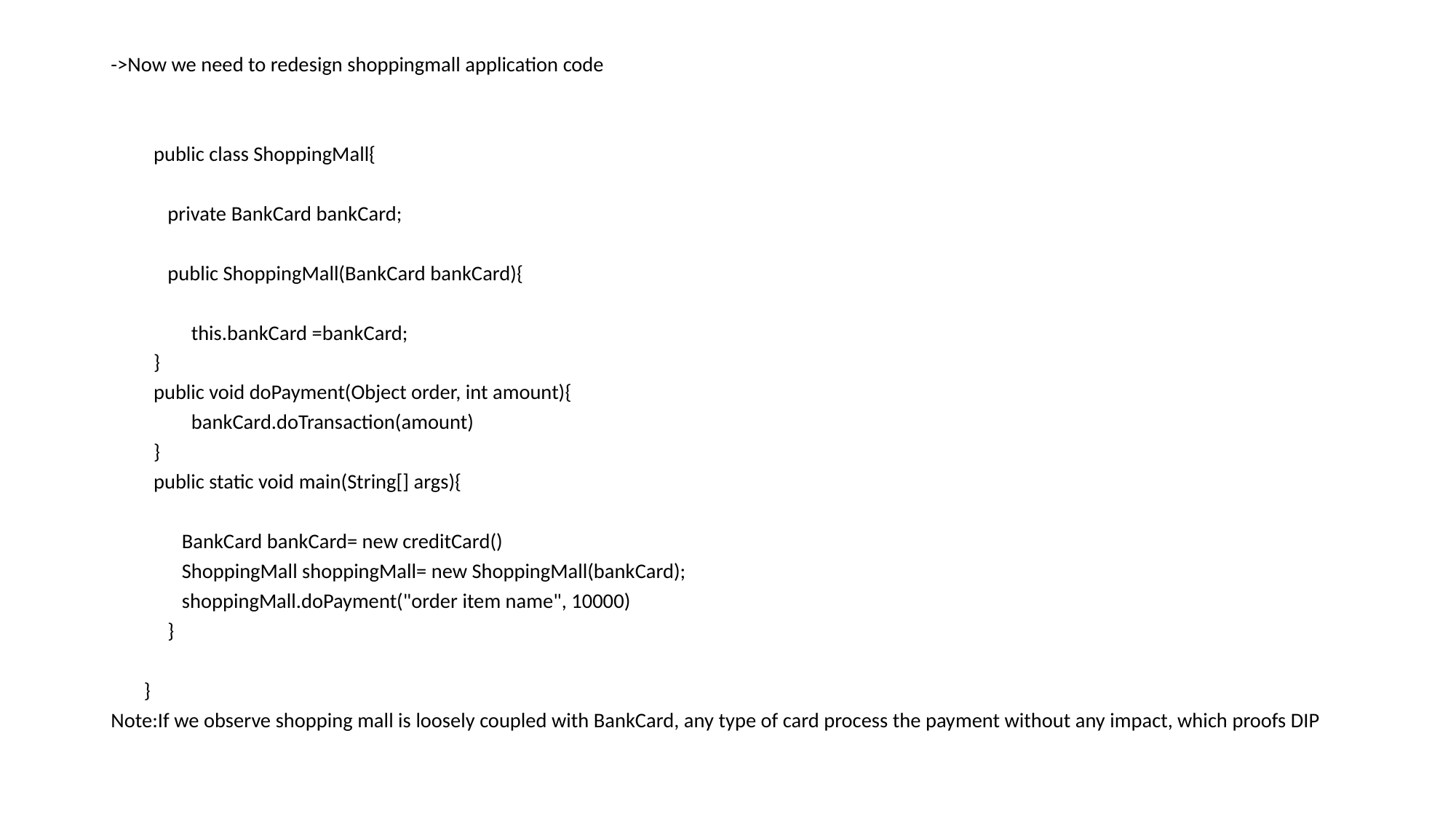

->Now we need to redesign shoppingmall application code

         public class ShoppingMall{

            private BankCard bankCard;

            public ShoppingMall(BankCard bankCard){

                 this.bankCard =bankCard;
         }
         public void doPayment(Object order, int amount){
                 bankCard.doTransaction(amount)
         }
         public static void main(String[] args){

               BankCard bankCard= new creditCard()
               ShoppingMall shoppingMall= new ShoppingMall(bankCard);
               shoppingMall.doPayment("order item name", 10000)
            }

       }
Note:If we observe shopping mall is loosely coupled with BankCard, any type of card process the payment without any impact, which proofs DIP